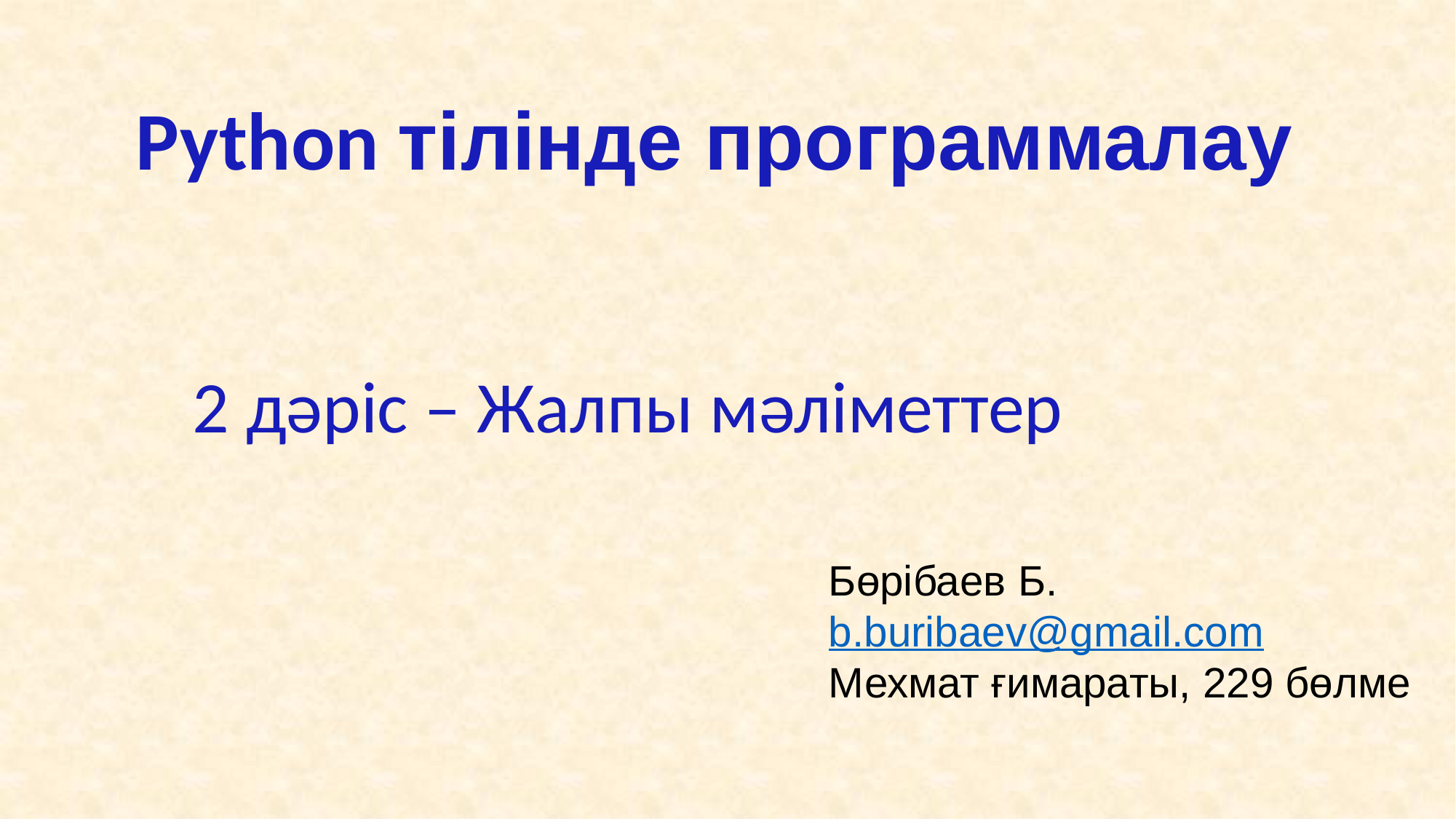

Python тілінде программалау
2 дәріс – Жалпы мәліметтер
Бөрібаев Б.
b.buribaev@gmail.com
Мехмат ғимараты, 229 бөлме